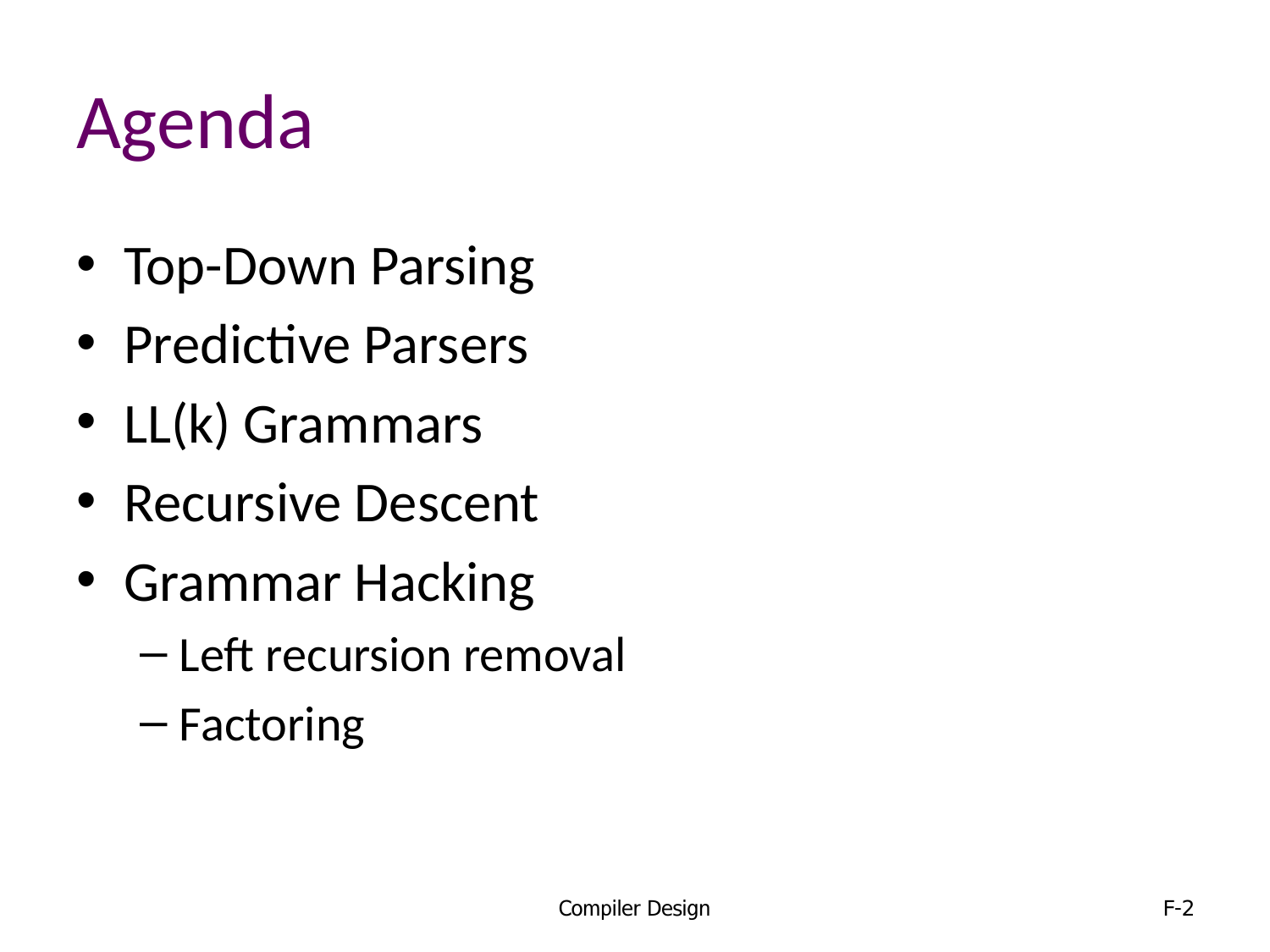

# Agenda
Top-Down Parsing
Predictive Parsers
LL(k) Grammars
Recursive Descent
Grammar Hacking
Left recursion removal
Factoring
Compiler Design
F-2